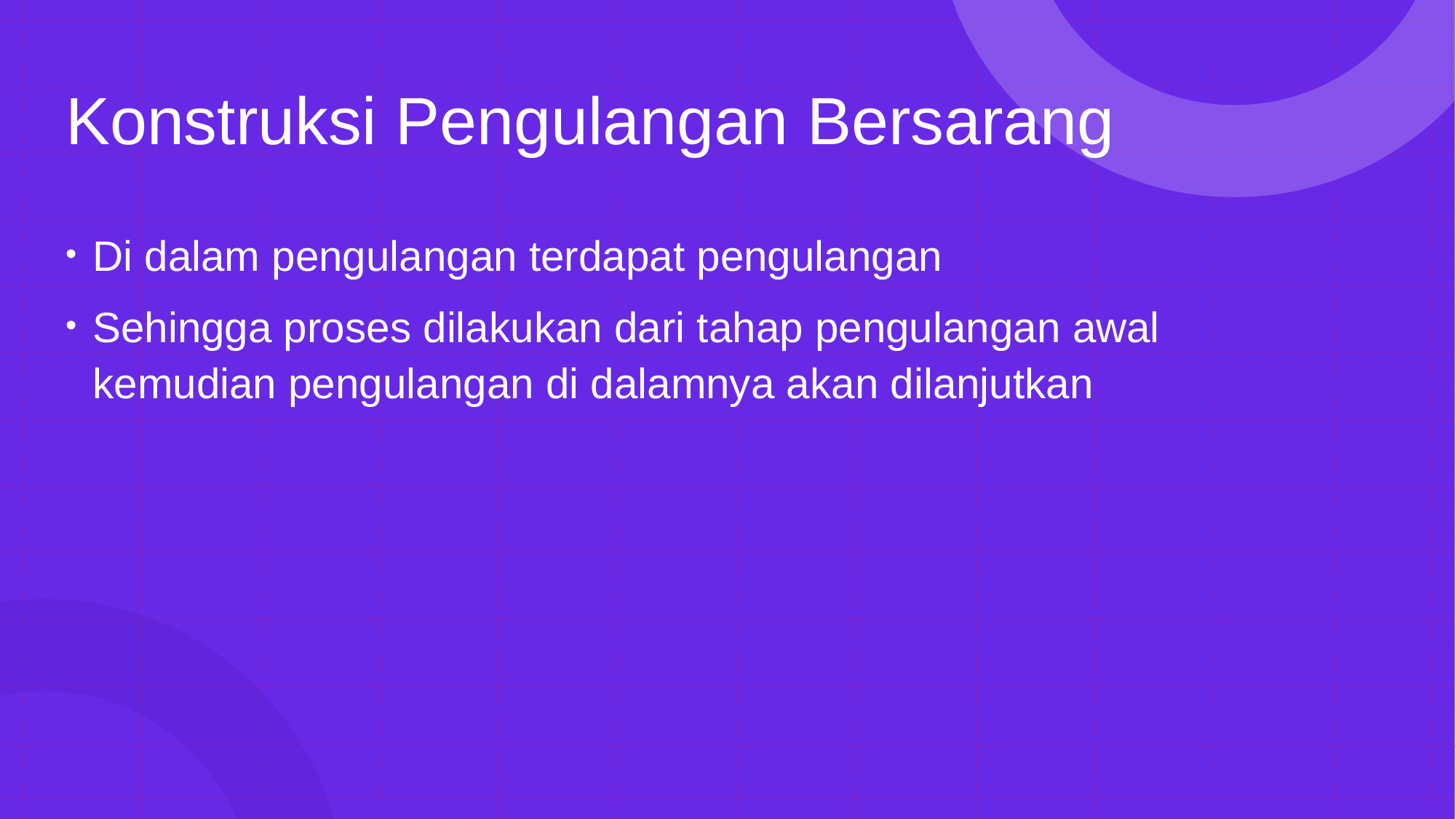

# Konstruksi Pengulangan Bersarang
Di dalam pengulangan terdapat pengulangan
Sehingga proses dilakukan dari tahap pengulangan awal kemudian pengulangan di dalamnya akan dilanjutkan